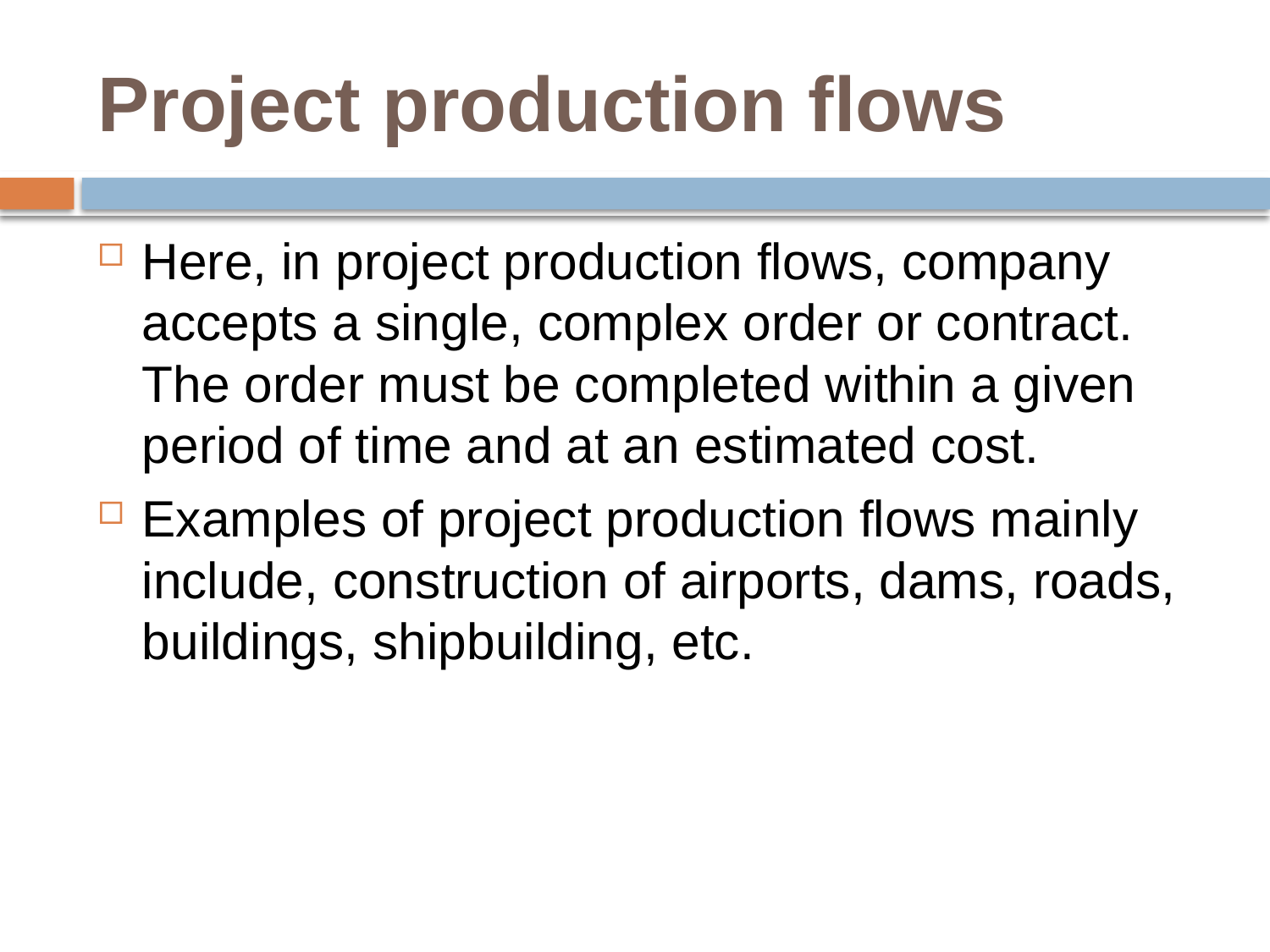

# Project production flows
Here, in project production flows, company accepts a single, complex order or contract. The order must be completed within a given period of time and at an estimated cost.
Examples of project production flows mainly include, construction of airports, dams, roads, buildings, shipbuilding, etc.